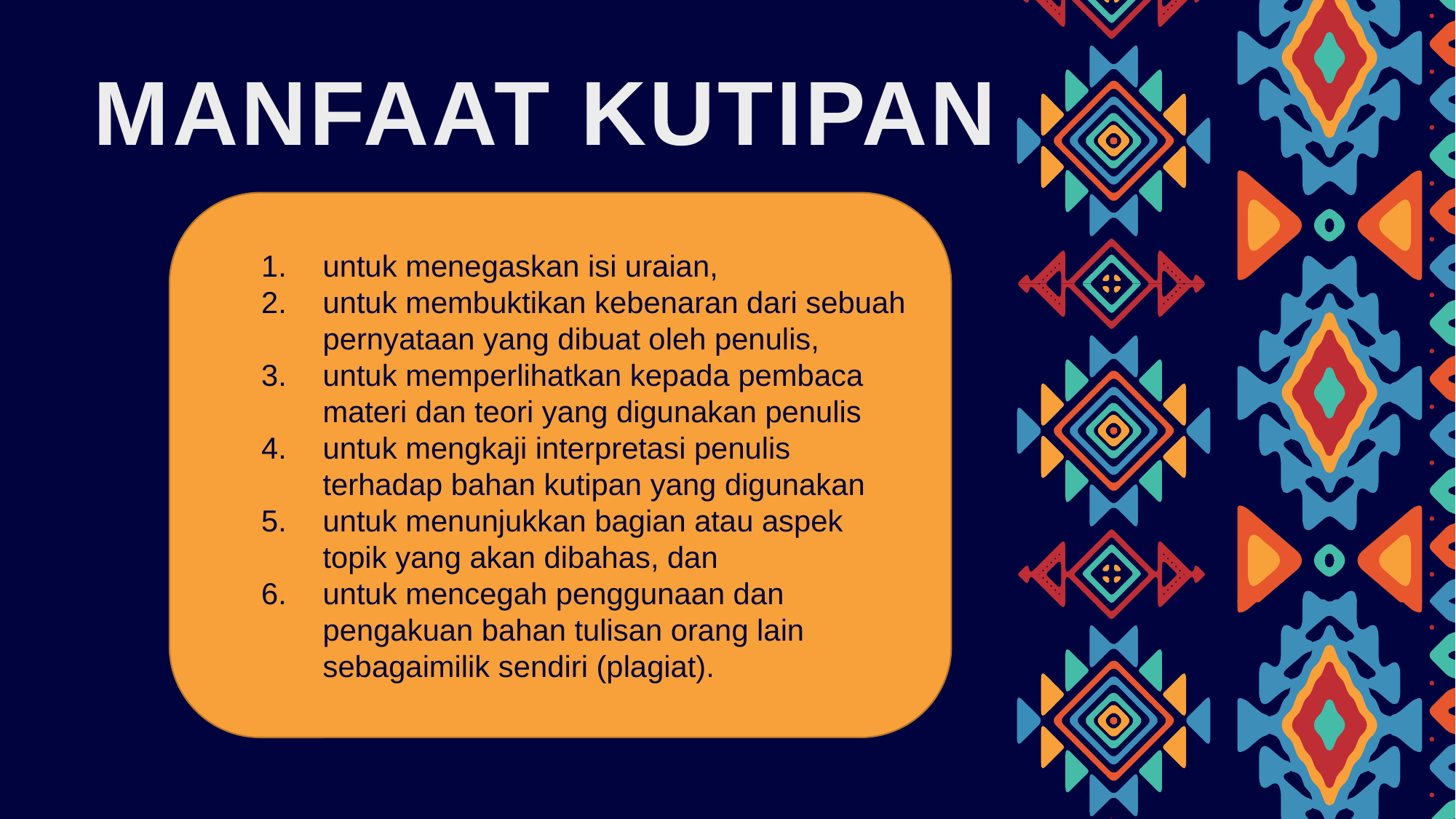

MANFAAT KUTIPAN

untuk menegaskan isi uraian,
untuk membuktikan kebenaran dari sebuah pernyataan yang dibuat oleh penulis,
untuk memperlihatkan kepada pembaca materi dan teori yang digunakan penulis
untuk mengkaji interpretasi penulis terhadap bahan kutipan yang digunakan
untuk menunjukkan bagian atau aspek topik yang akan dibahas, dan
untuk mencegah penggunaan dan pengakuan bahan tulisan orang lain sebagaimilik sendiri (plagiat).